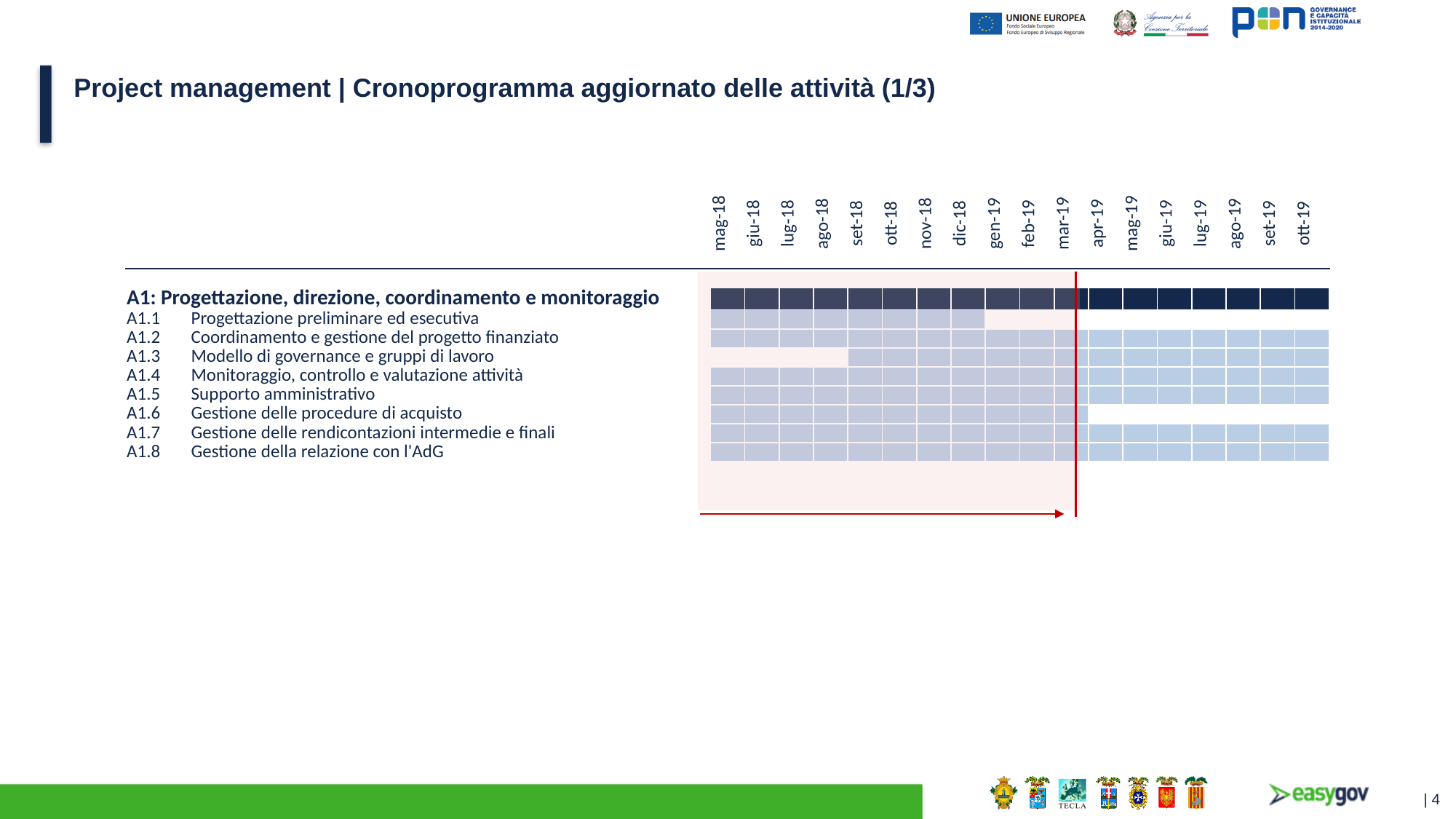

# Project management | Cronoprogramma aggiornato delle attività (1/3)
|  |  | mag-18 | giu-18 | lug-18 | ago-18 | set-18 | ott-18 | nov-18 | dic-18 | gen-19 | feb-19 | mar-19 | apr-19 | mag-19 | giu-19 | lug-19 | ago-19 | set-19 | ott-19 |
| --- | --- | --- | --- | --- | --- | --- | --- | --- | --- | --- | --- | --- | --- | --- | --- | --- | --- | --- | --- |
|  |  |  |  |  |  |  |  |  |  |  |  |  |  |  |  |  |  |  |  |
| A1: Progettazione, direzione, coordinamento e monitoraggio |  |  |  |  |  |  |  |  |  |  |  |  |  |  |  |  |  |  |  |
| A1.1 | Progettazione preliminare ed esecutiva |  |  |  |  |  |  |  |  |  |  |  |  |  |  |  |  |  |  |
| A1.2 | Coordinamento e gestione del progetto finanziato |  |  |  |  |  |  |  |  |  |  |  |  |  |  |  |  |  |  |
| A1.3 | Modello di governance e gruppi di lavoro |  |  |  |  |  |  |  |  |  |  |  |  |  |  |  |  |  |  |
| A1.4 | Monitoraggio, controllo e valutazione attività |  |  |  |  |  |  |  |  |  |  |  |  |  |  |  |  |  |  |
| A1.5 | Supporto amministrativo |  |  |  |  |  |  |  |  |  |  |  |  |  |  |  |  |  |  |
| A1.6 | Gestione delle procedure di acquisto |  |  |  |  |  |  |  |  |  |  |  |  |  |  |  |  |  |  |
| A1.7 | Gestione delle rendicontazioni intermedie e finali |  |  |  |  |  |  |  |  |  |  |  |  |  |  |  |  |  |  |
| A1.8 | Gestione della relazione con l'AdG |  |  |  |  |  |  |  |  |  |  |  |  |  |  |  |  |  |  |